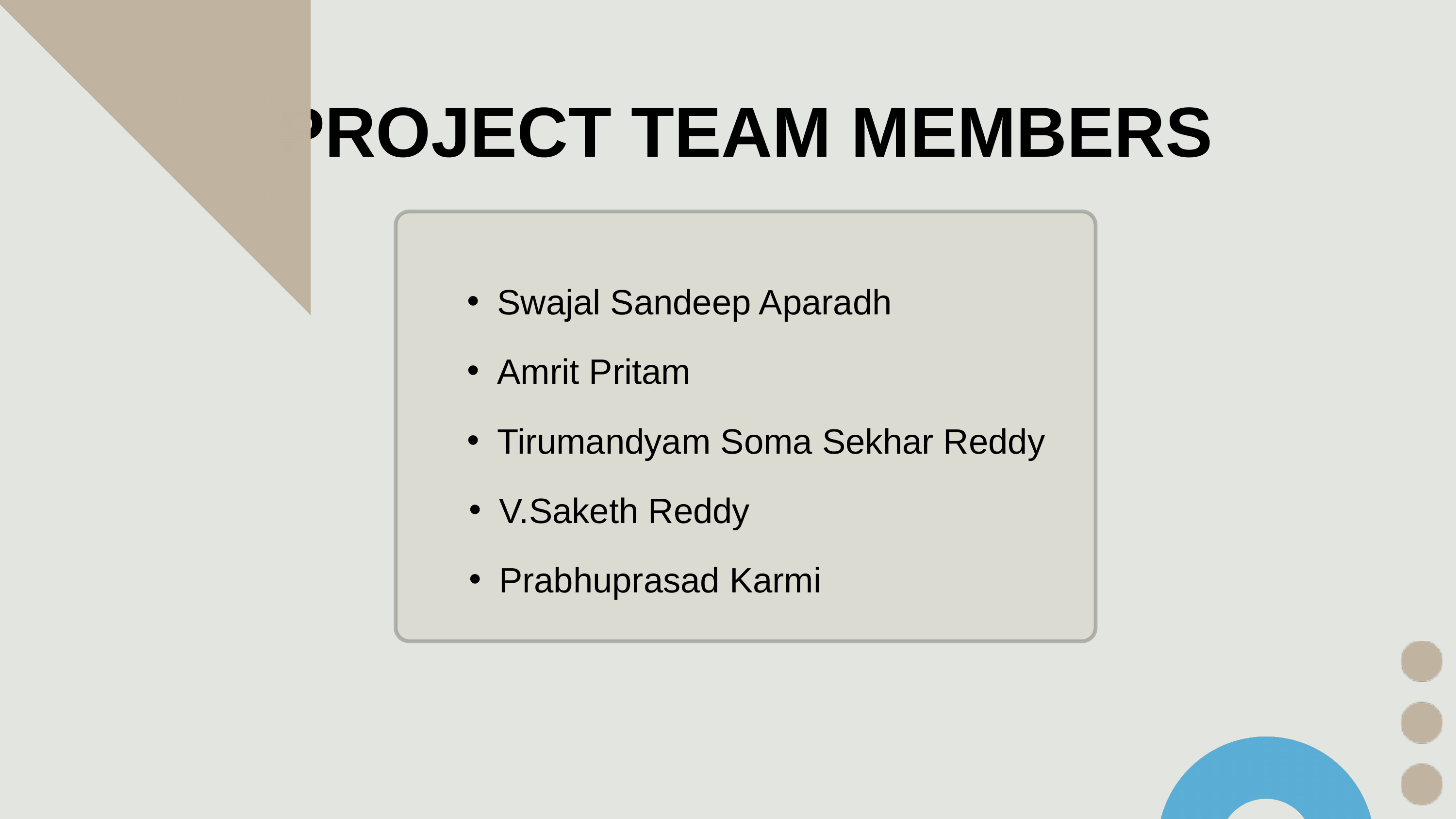

PROJECT TEAM MEMBERS

Swajal Sandeep Aparadh
Amrit Pritam
Tirumandyam Soma Sekhar Reddy
V.Saketh Reddy
Prabhuprasad Karmi